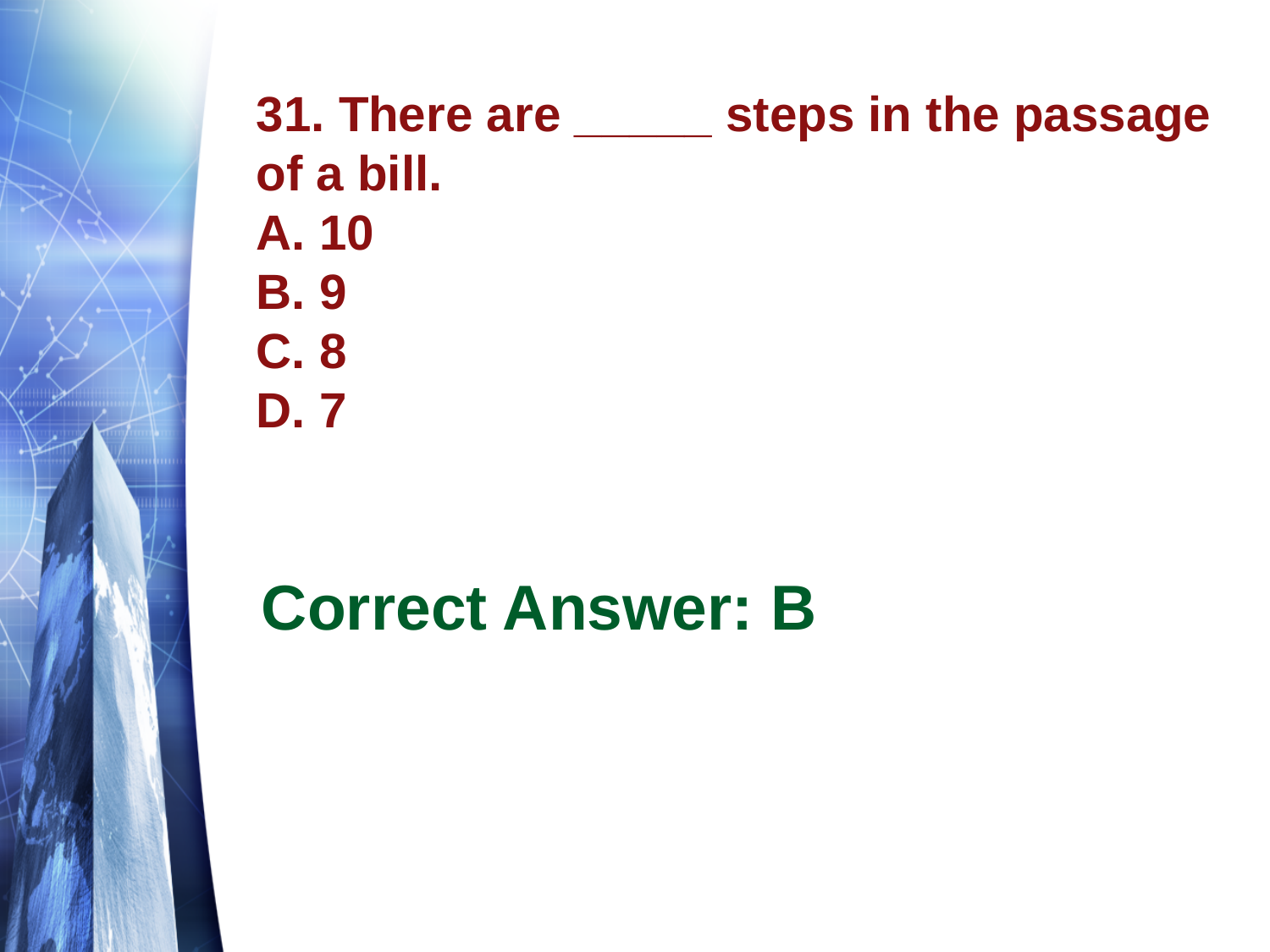

# 31. There are _____ steps in the passage of a bill. A. 10 B. 9 C. 8 D. 7
Correct Answer: B